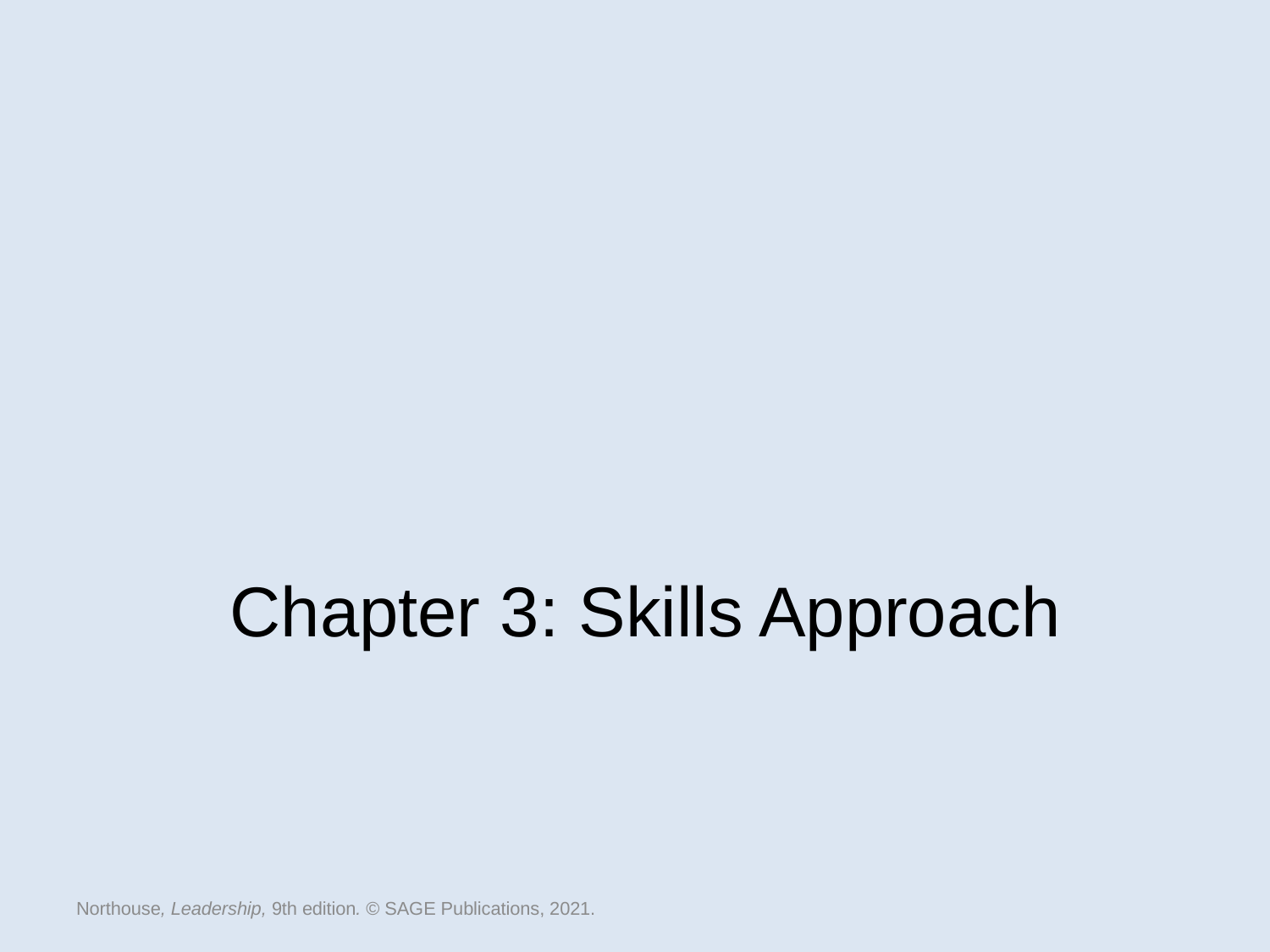

Chapter 3: Skills Approach
Northouse, Leadership, 9th edition. © SAGE Publications, 2021.